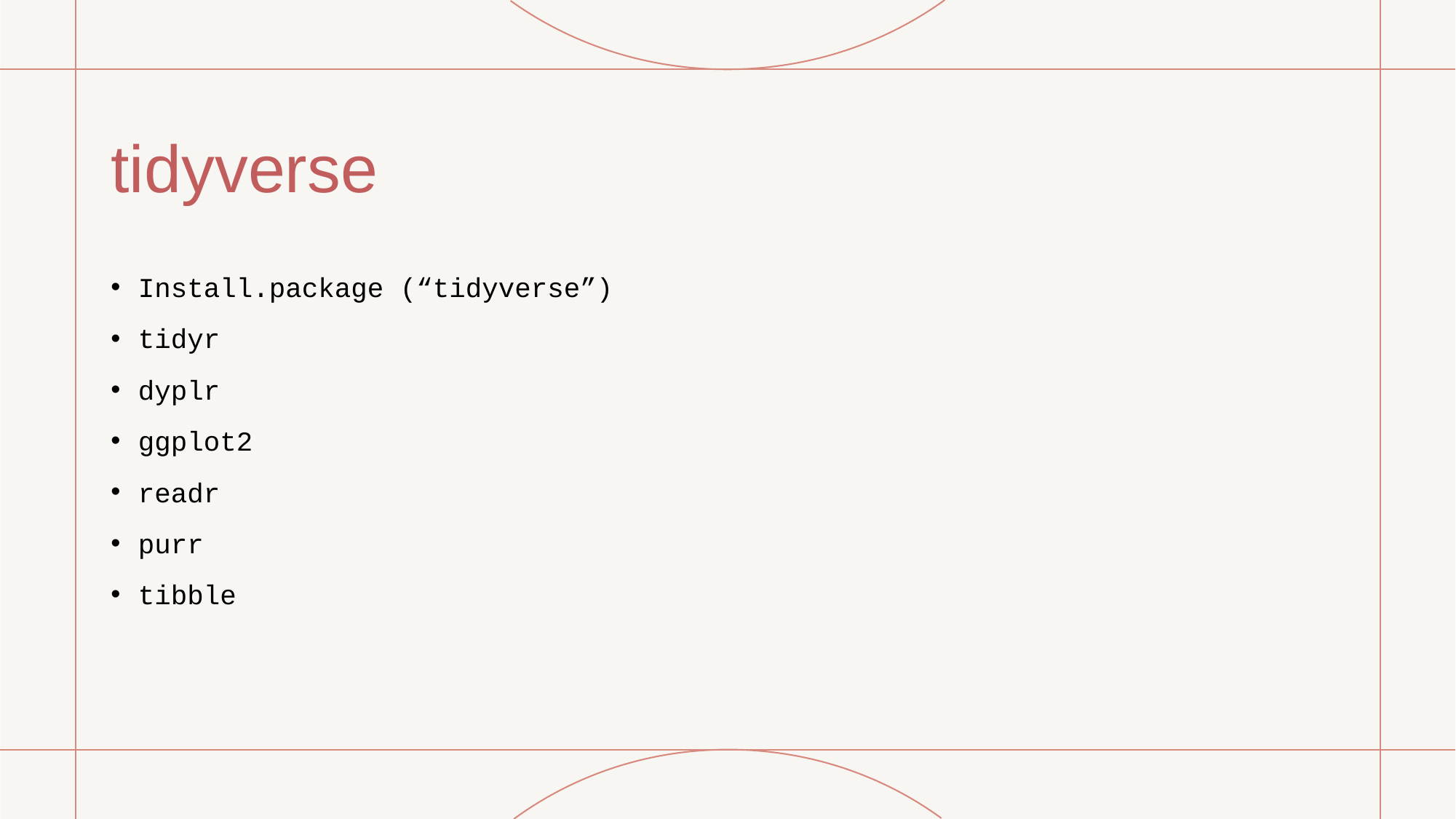

# tidyverse
Install.package (“tidyverse”)
tidyr
dyplr
ggplot2
readr
purr
tibble